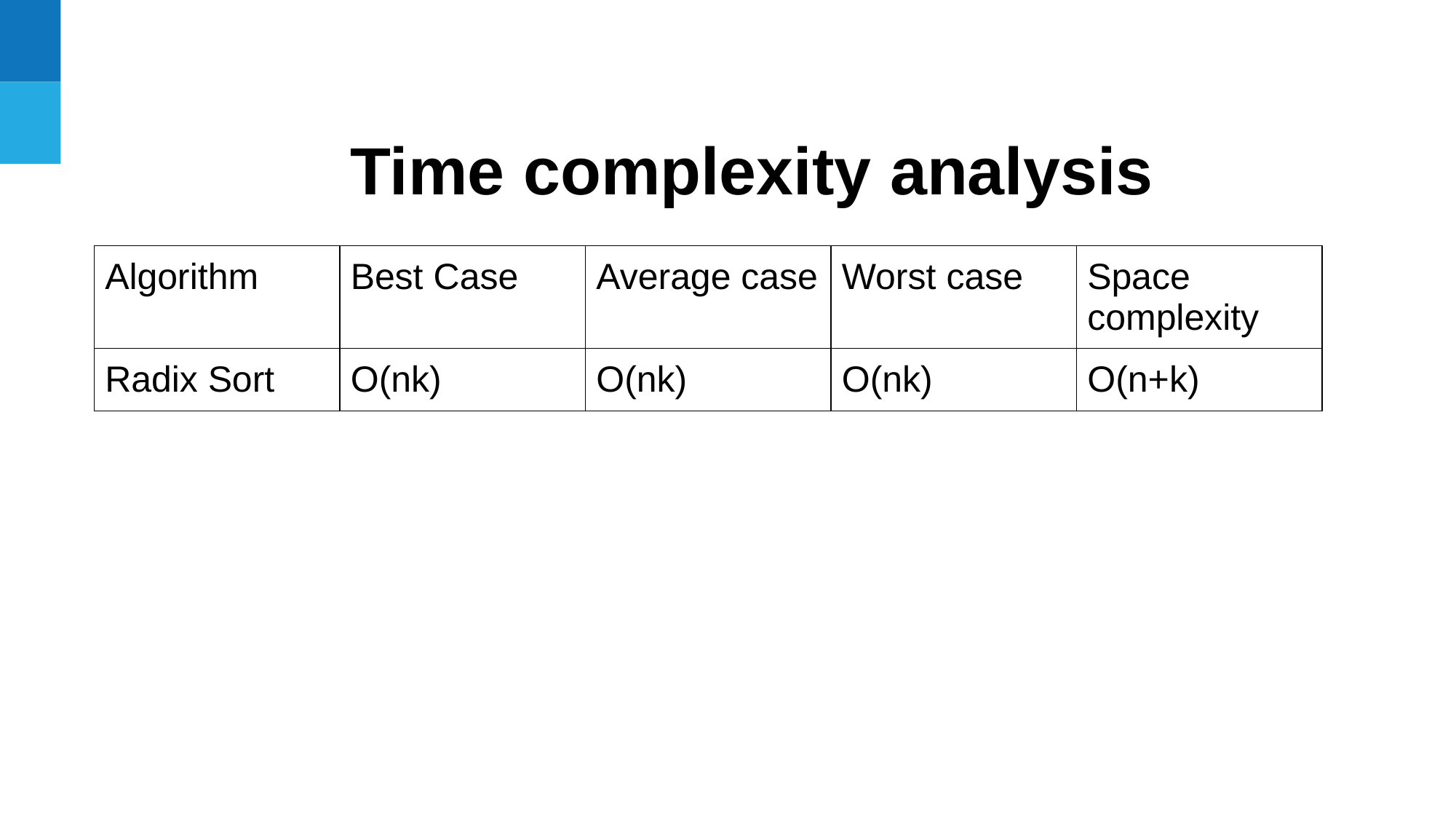

Time complexity analysis
| Algorithm | Best Case | Average case | Worst case | Space complexity |
| --- | --- | --- | --- | --- |
| Radix Sort | O(nk) | O(nk) | O(nk) | O(n+k) |